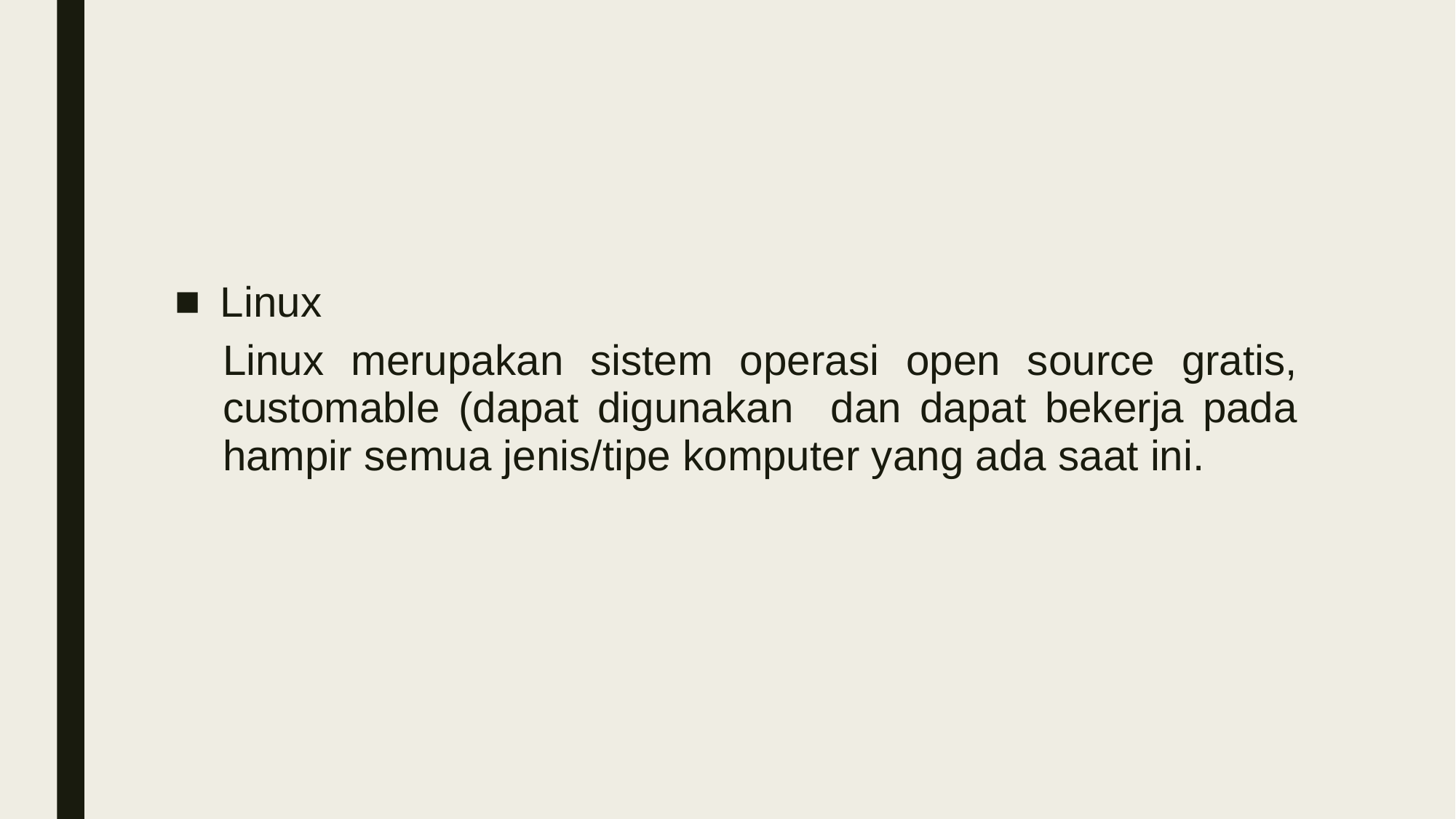

#
Linux
Linux merupakan sistem operasi open source gratis, customable (dapat digunakan  dan dapat bekerja pada hampir semua jenis/tipe komputer yang ada saat ini.